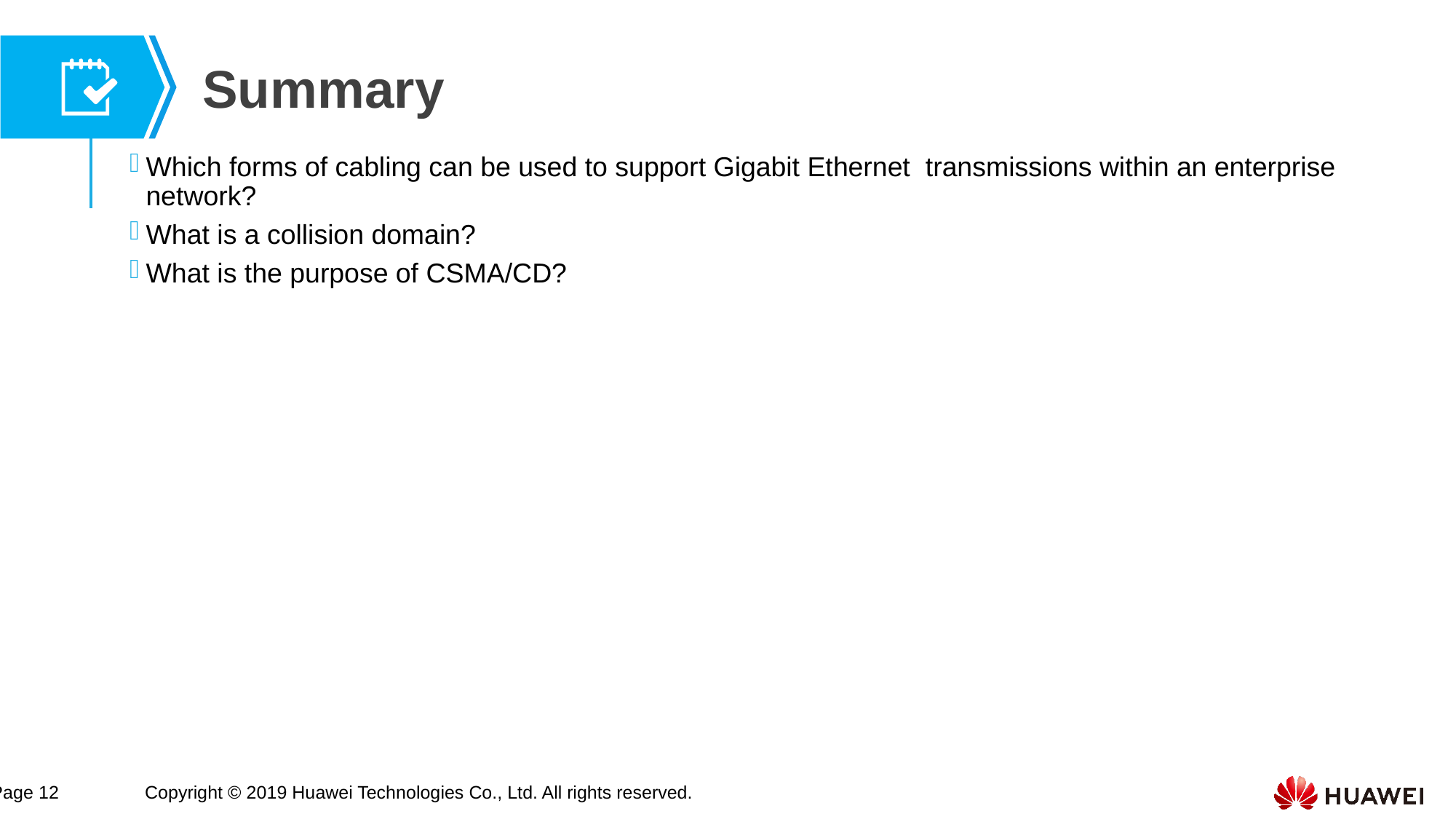

Which forms of cabling can be used to support Gigabit Ethernet  transmissions within an enterprise network?
What is a collision domain?
What is the purpose of CSMA/CD?